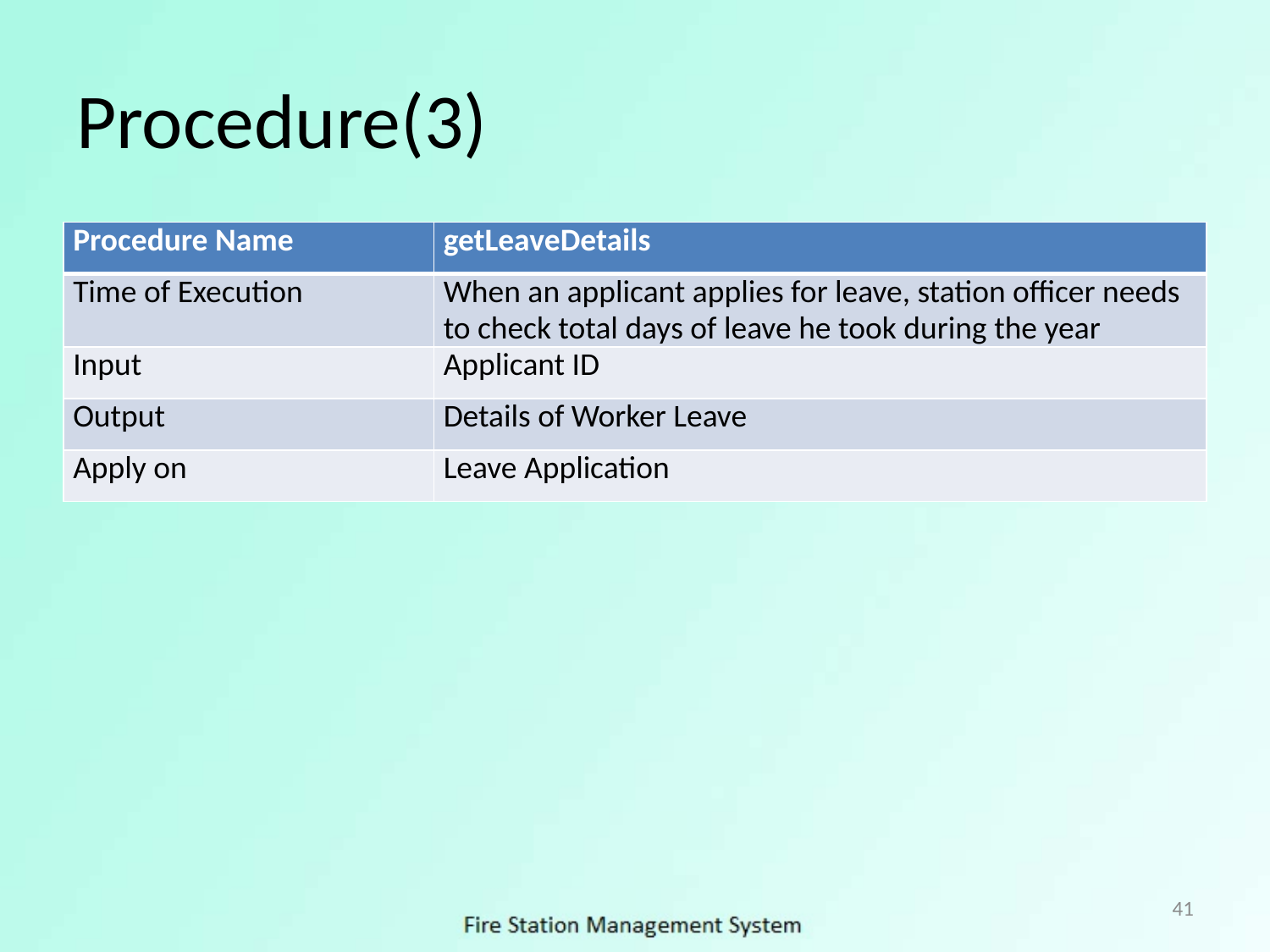

# Procedure(3)
| Procedure Name | getLeaveDetails |
| --- | --- |
| Time of Execution | When an applicant applies for leave, station officer needs to check total days of leave he took during the year |
| Input | Applicant ID |
| Output | Details of Worker Leave |
| Apply on | Leave Application |
41